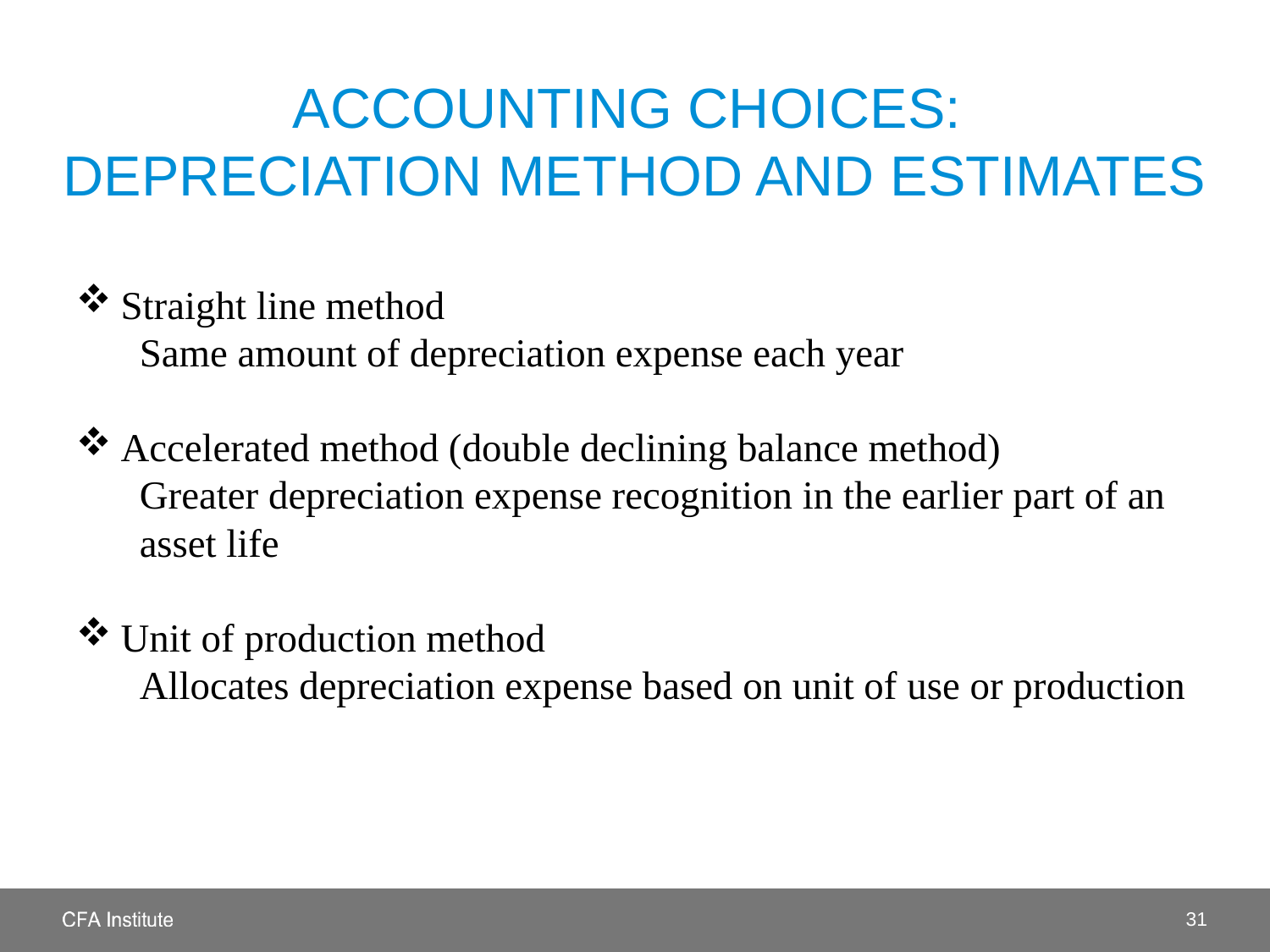

# Accounting choices: Depreciation method and estimates
Straight line method
Same amount of depreciation expense each year

Accelerated method (double declining balance method)
Greater depreciation expense recognition in the earlier part of an asset life

Unit of production method
Allocates depreciation expense based on unit of use or production
31